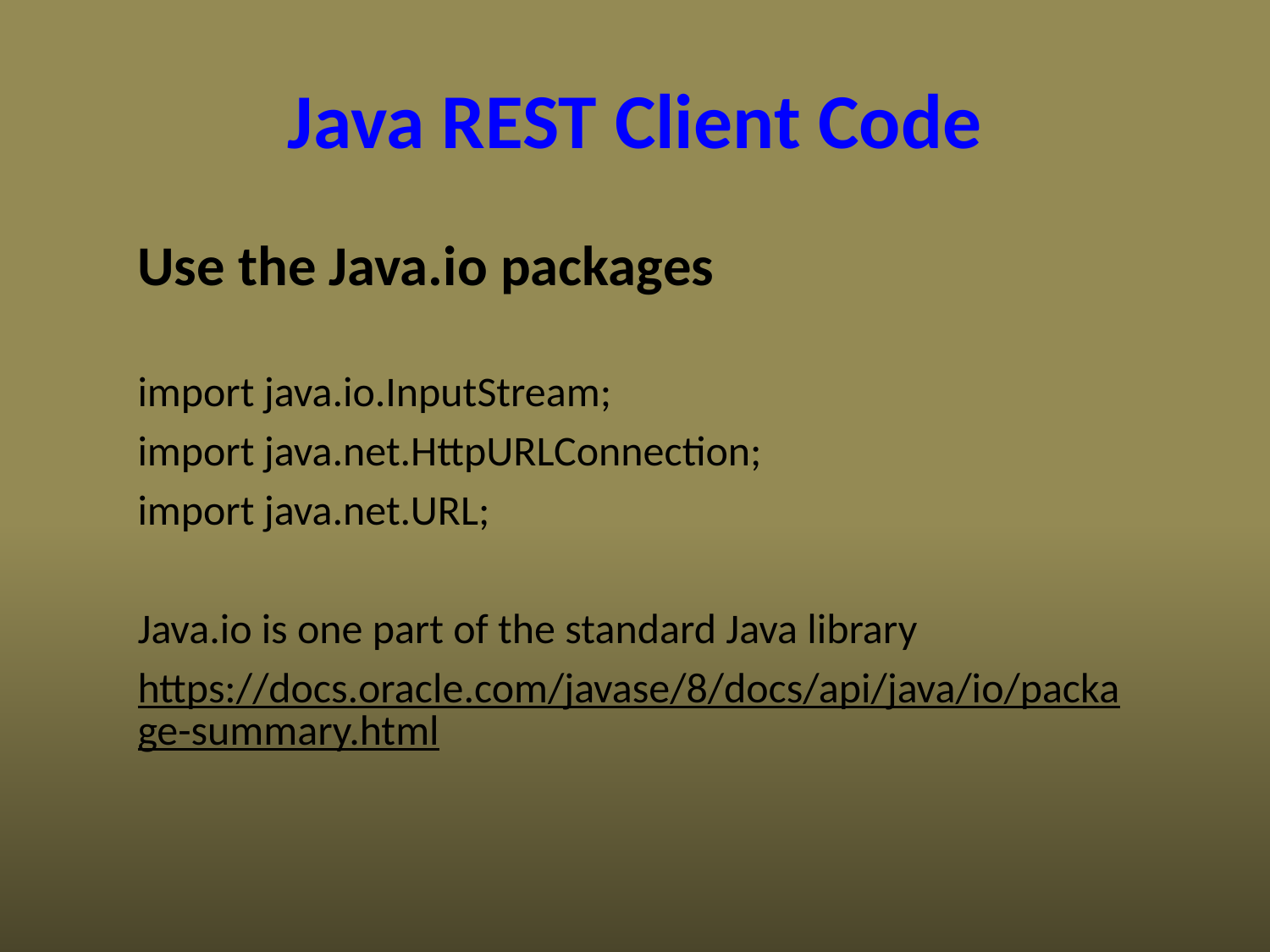

# Java REST Client Code
Use the Java.io packages

import java.io.InputStream;
import java.net.HttpURLConnection;
import java.net.URL;

Java.io is one part of the standard Java library
https://docs.oracle.com/javase/8/docs/api/java/io/package-summary.html